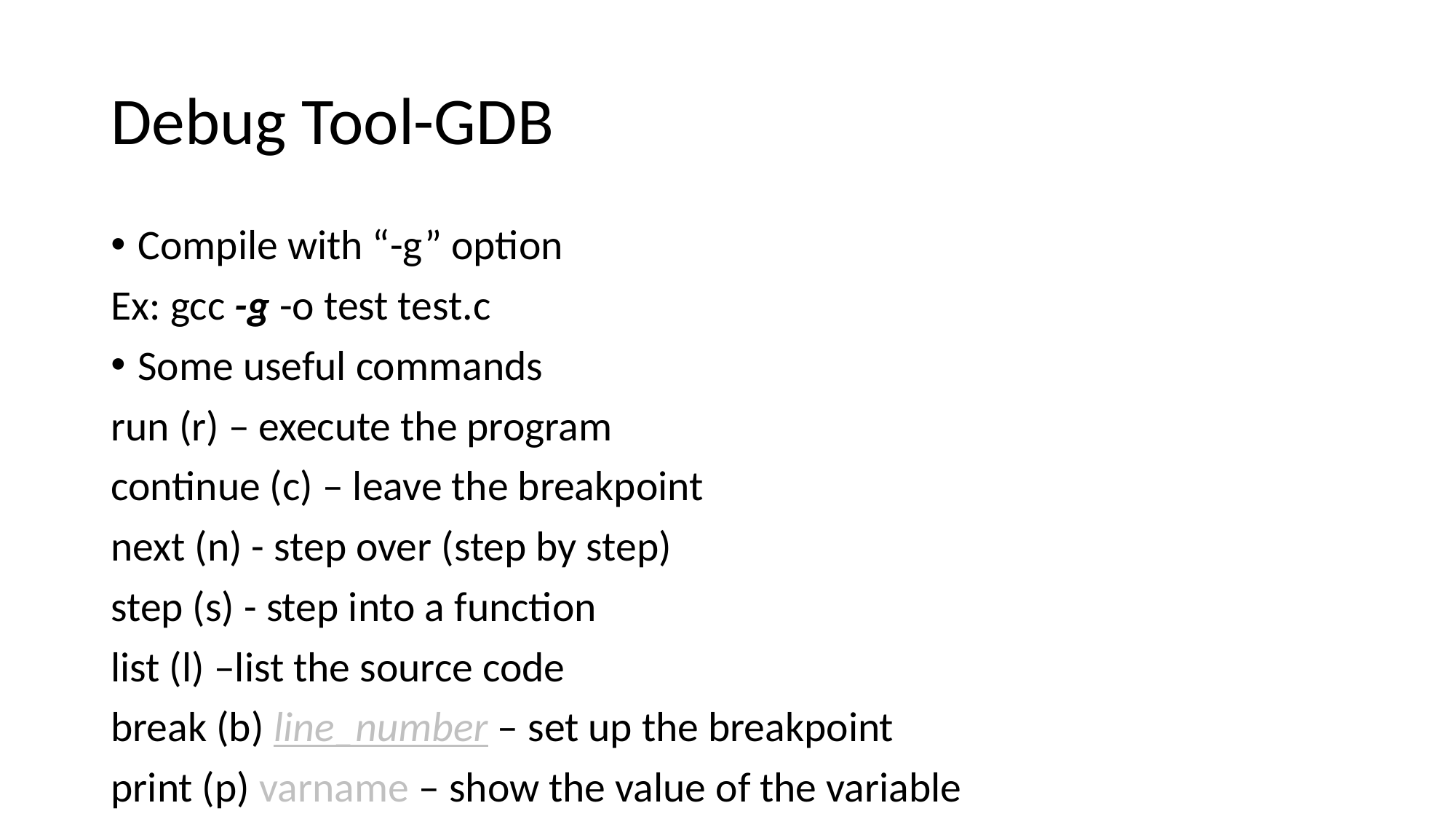

# Debug Tool-GDB
Compile with “-g” option
Ex: gcc -g -o test test.c
Some useful commands
run (r) – execute the program
continue (c) – leave the breakpoint
next (n) - step over (step by step)
step (s) - step into a function
list (l) –list the source code
break (b) line_number – set up the breakpoint
print (p) varname – show the value of the variable